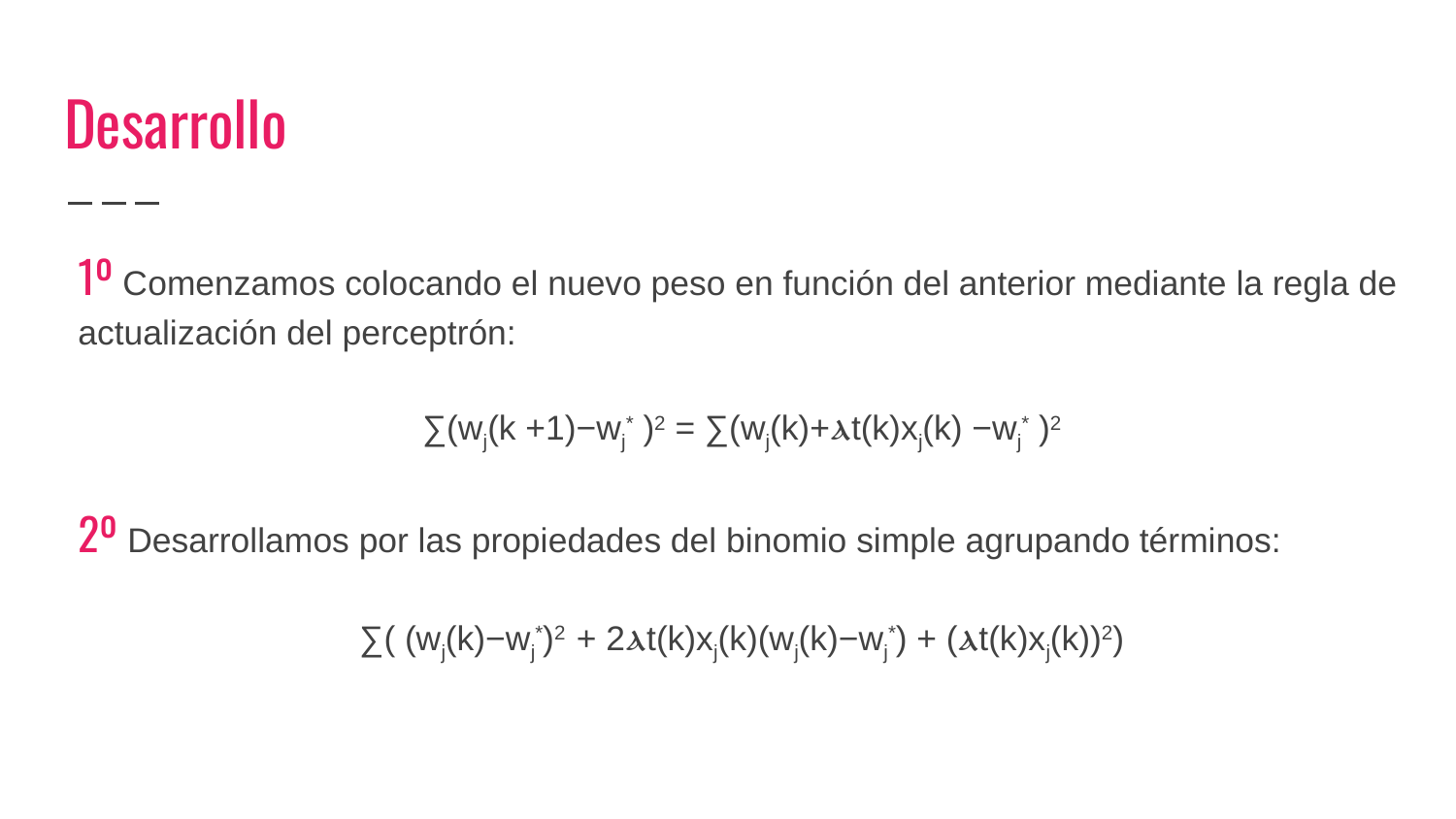

# Desarrollo
1º Comenzamos colocando el nuevo peso en función del anterior mediante la regla de actualización del perceptrón:

∑(wj(k +1)−wj* )2 = ∑(wj(k)+Ⲁt(k)xj(k) −wj* )2

2º Desarrollamos por las propiedades del binomio simple agrupando términos:

∑( (wj(k)−wj*)2  + 2Ⲁt(k)xj(k)(wj(k)−wj*) + (Ⲁt(k)xj(k))2)